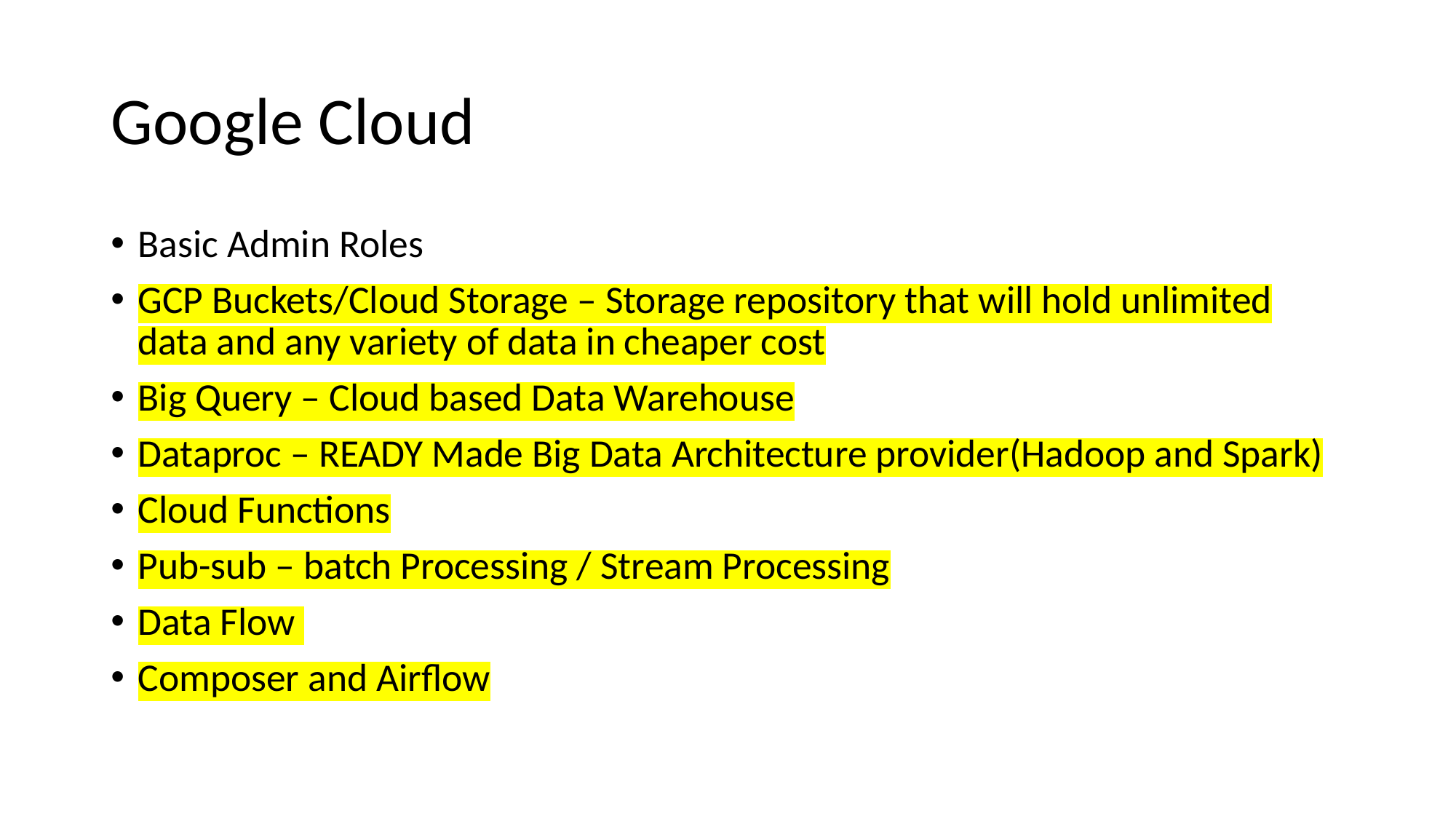

# Google Cloud
Basic Admin Roles
GCP Buckets/Cloud Storage – Storage repository that will hold unlimited data and any variety of data in cheaper cost
Big Query – Cloud based Data Warehouse
Dataproc – READY Made Big Data Architecture provider(Hadoop and Spark)
Cloud Functions
Pub-sub – batch Processing / Stream Processing
Data Flow
Composer and Airflow